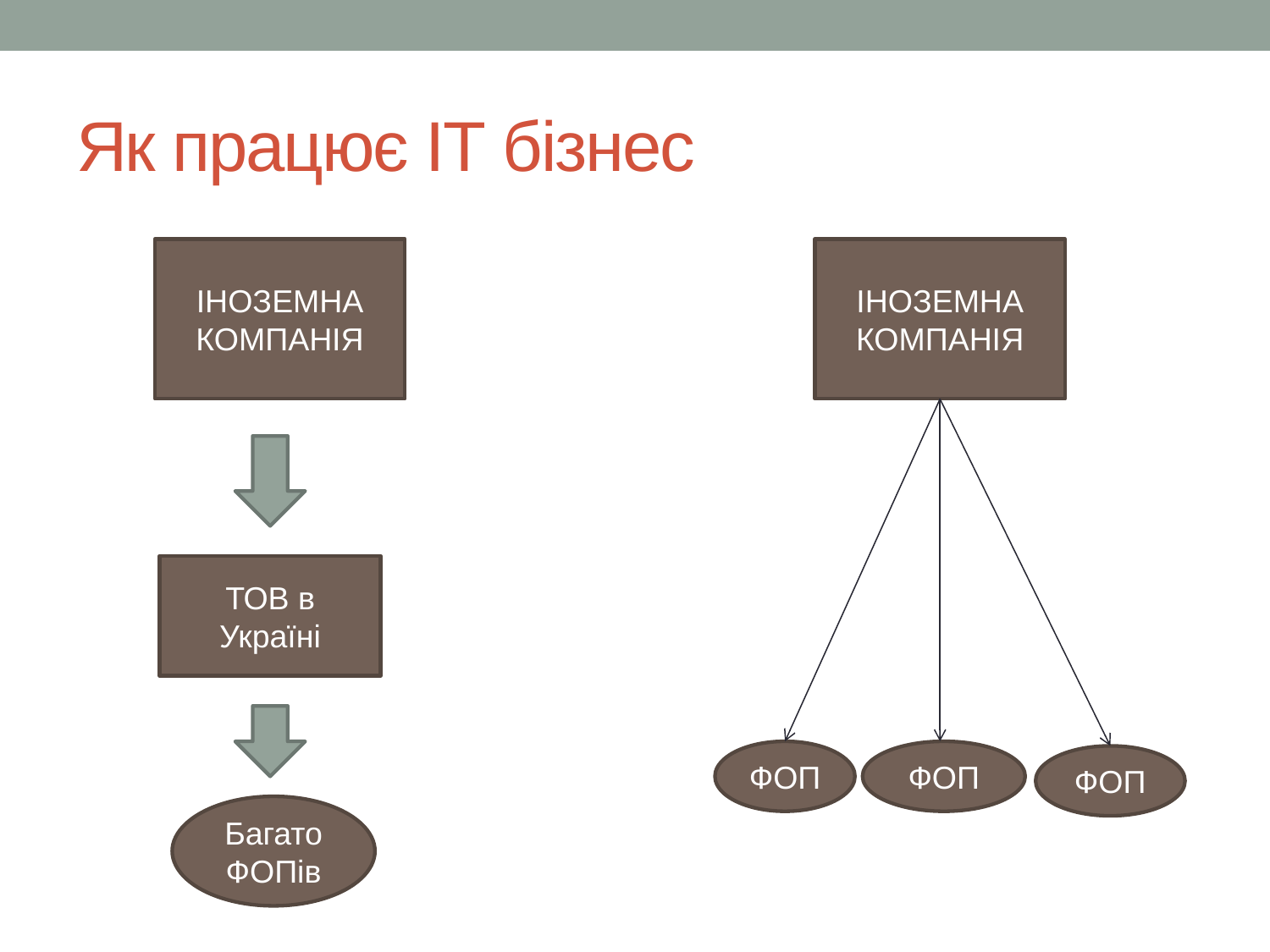

# Як працює ІТ бізнес

ІНОЗЕМНА КОМПАНІЯ
ІНОЗЕМНА КОМПАНІЯ

ТОВ в Україні

ФОП
ФОП
ФОП
Багато ФОПів